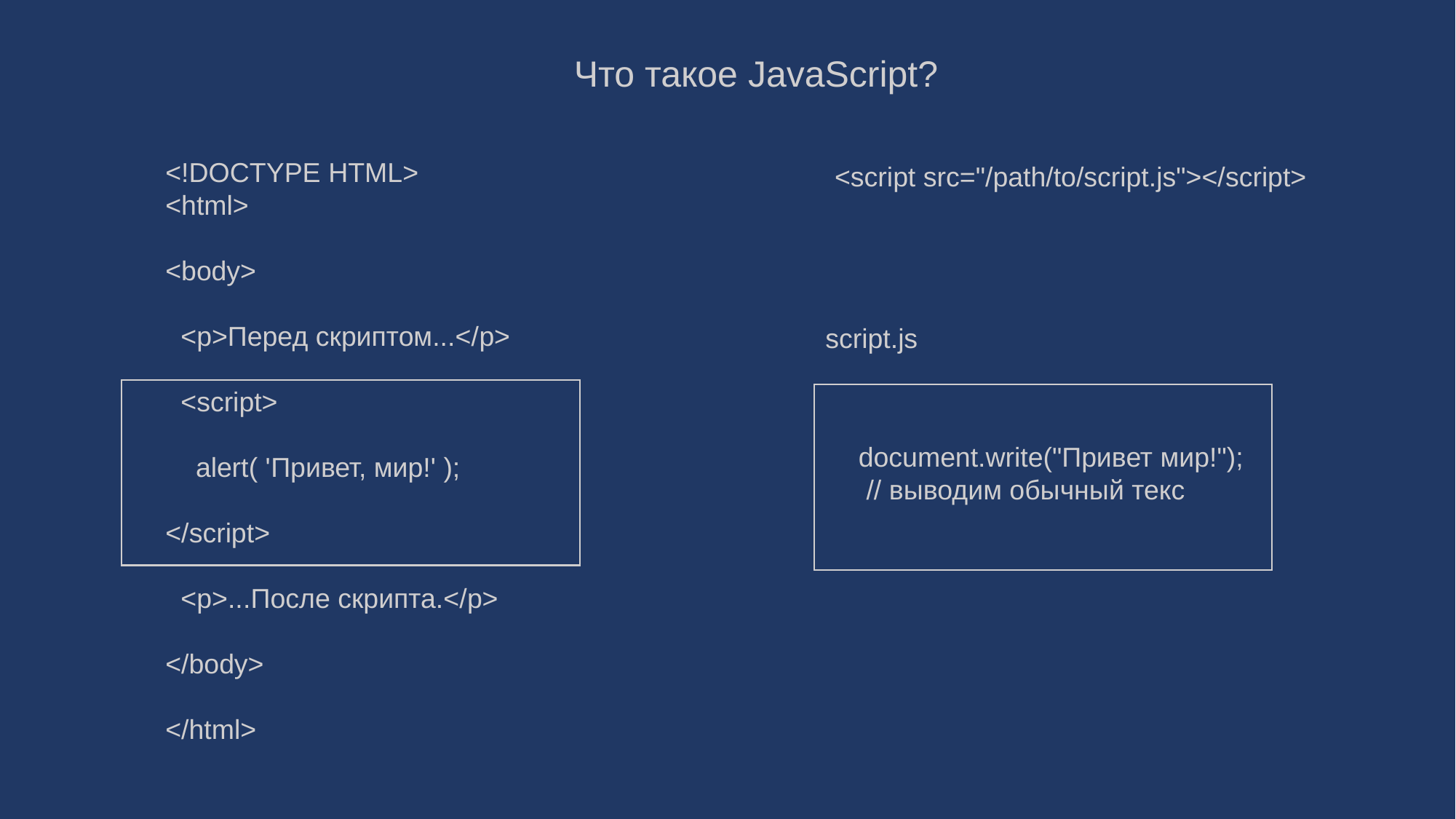

# Что такое JavaScript?
<!DOCTYPE HTML>
<html>

<body>

  <p>Перед скриптом...</p>

  <script>

    alert( 'Привет, мир!' );

</script>

  <p>...После скрипта.</p>

</body>

</html>
<script src="/path/to/script.js"></script>
script.js

document.write("Привет мир!");
 // выводим обычный текс